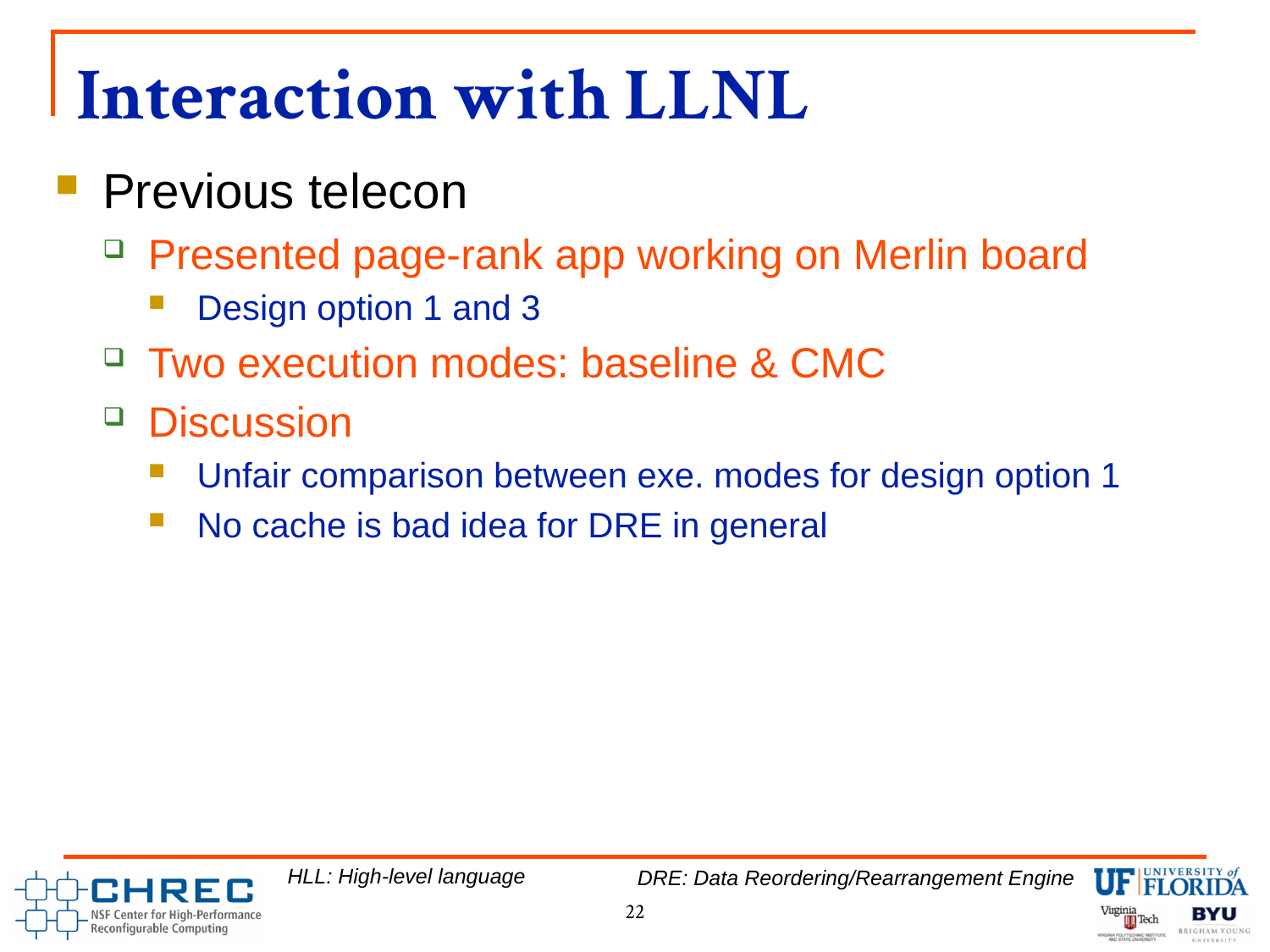

# Interaction with LLNL
Previous telecon
Presented page-rank app working on Merlin board
Design option 1 and 3
Two execution modes: baseline & CMC
Discussion
Unfair comparison between exe. modes for design option 1
No cache is bad idea for DRE in general
HLL: High-level language

DRE: Data Reordering/Rearrangement Engine

22